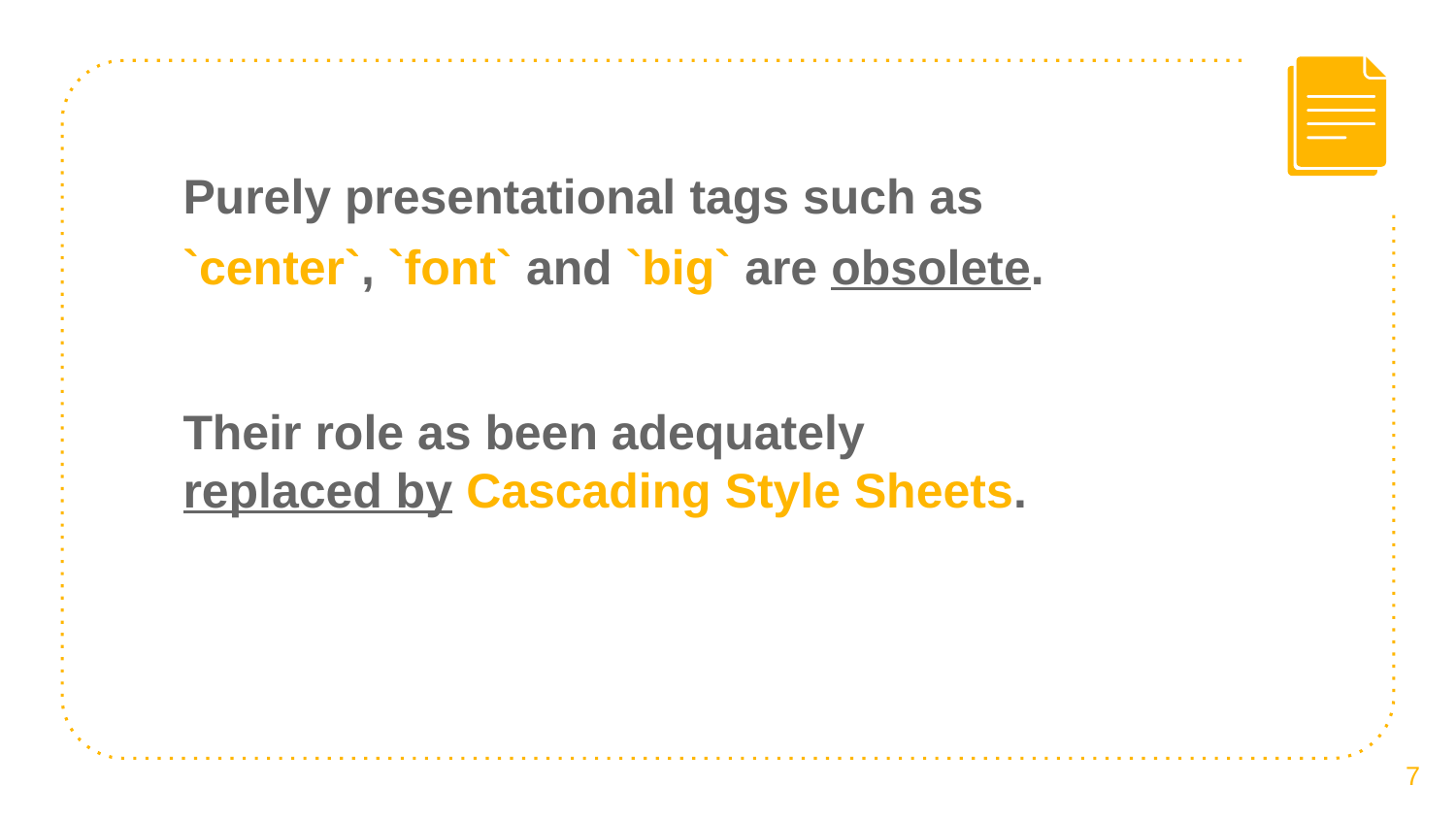

Purely presentational tags such as
`center`, `font` and `big` are obsolete.
Their role as been adequately replaced by Cascading Style Sheets.
7